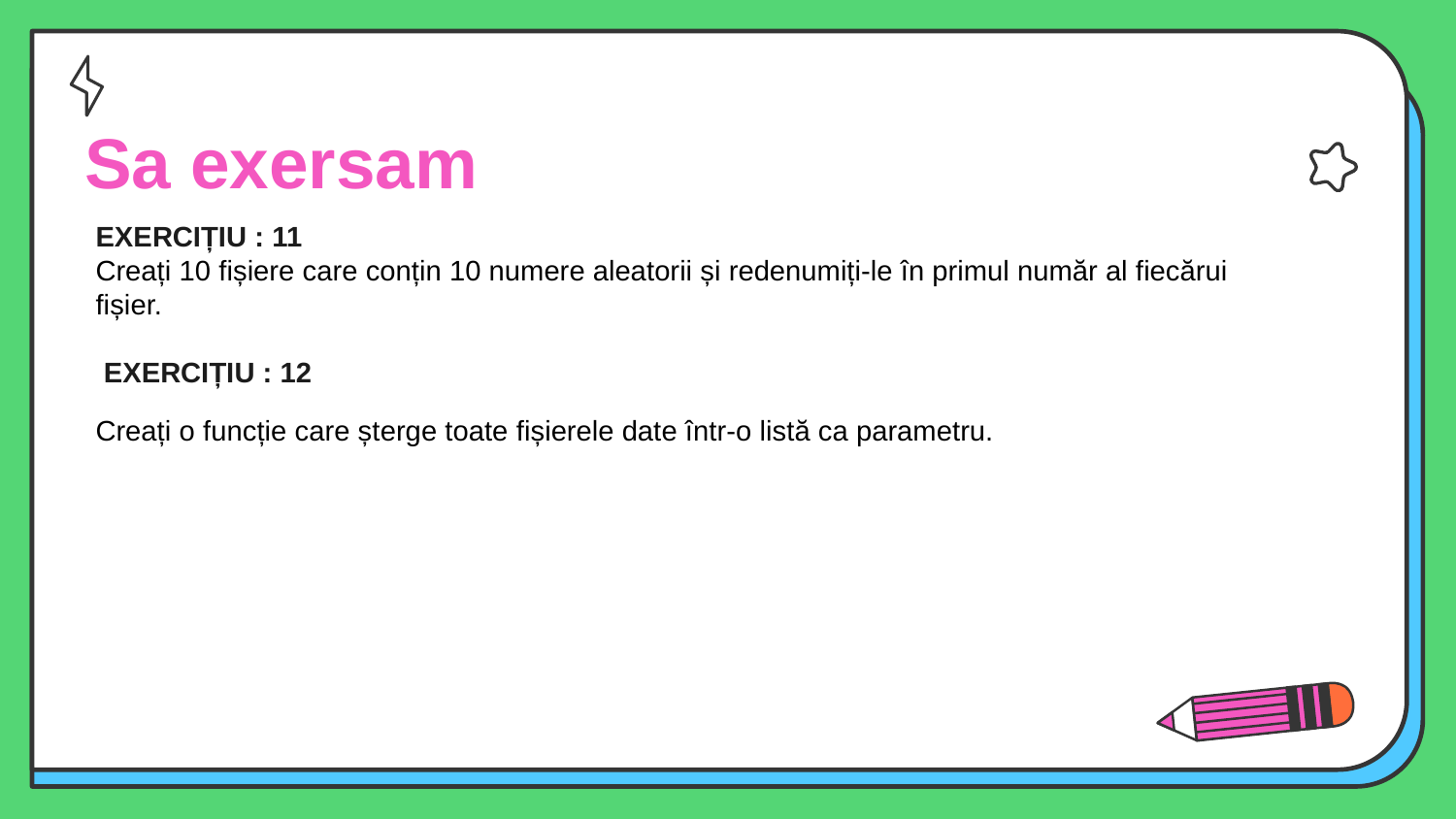

# Sa exersam
EXERCIȚIU : 11
Creați 10 fișiere care conțin 10 numere aleatorii și redenumiți-le în primul număr al fiecărui fișier.

 EXERCIȚIU : 12
Creați o funcție care șterge toate fișierele date într-o listă ca parametru.